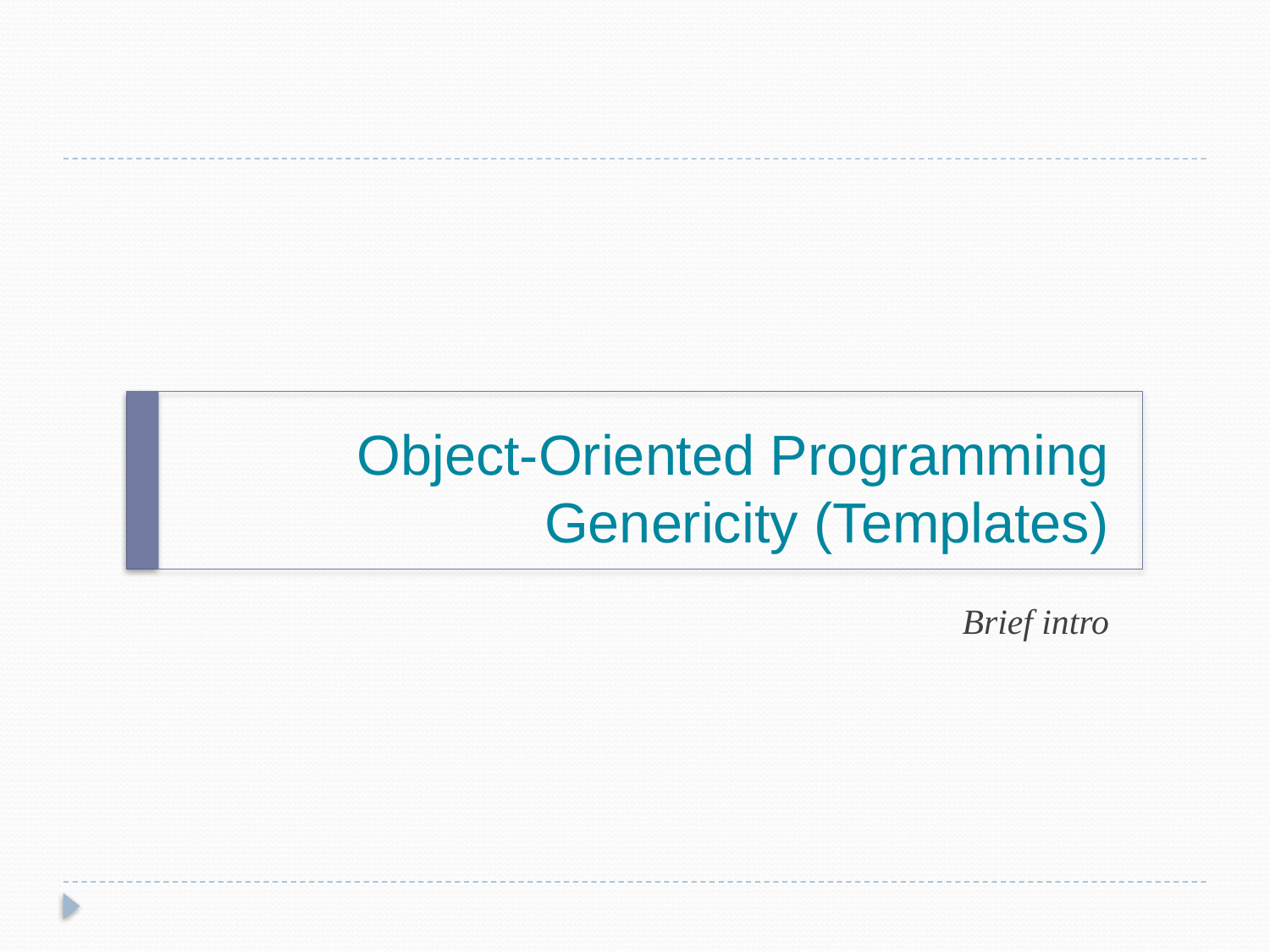

# Object-Oriented Programming Genericity (Templates)
Brief intro